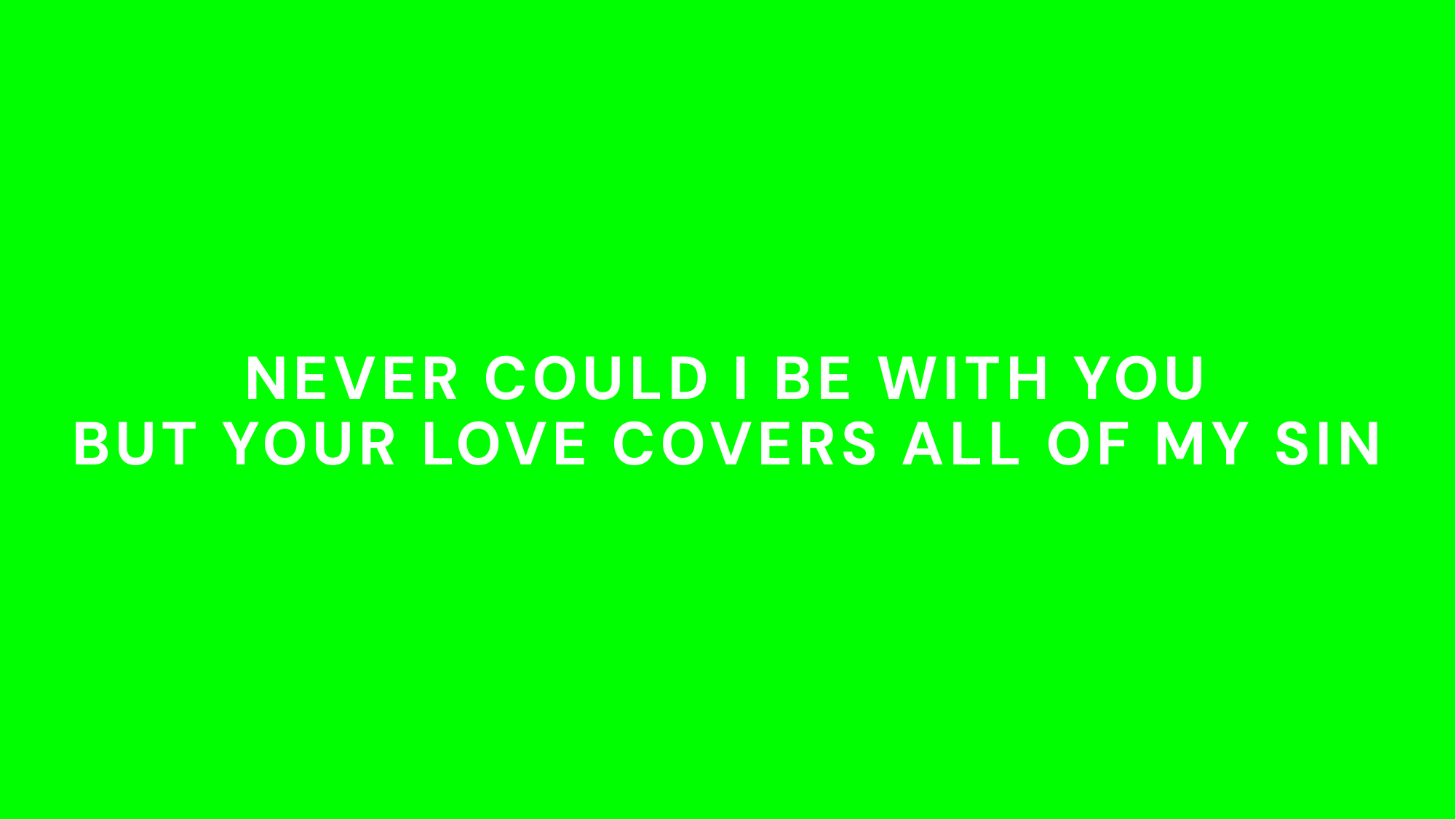

# NEVER COULD I BE WITH YOU BUT YOUR LOVE COVERS ALL OF MY SIN